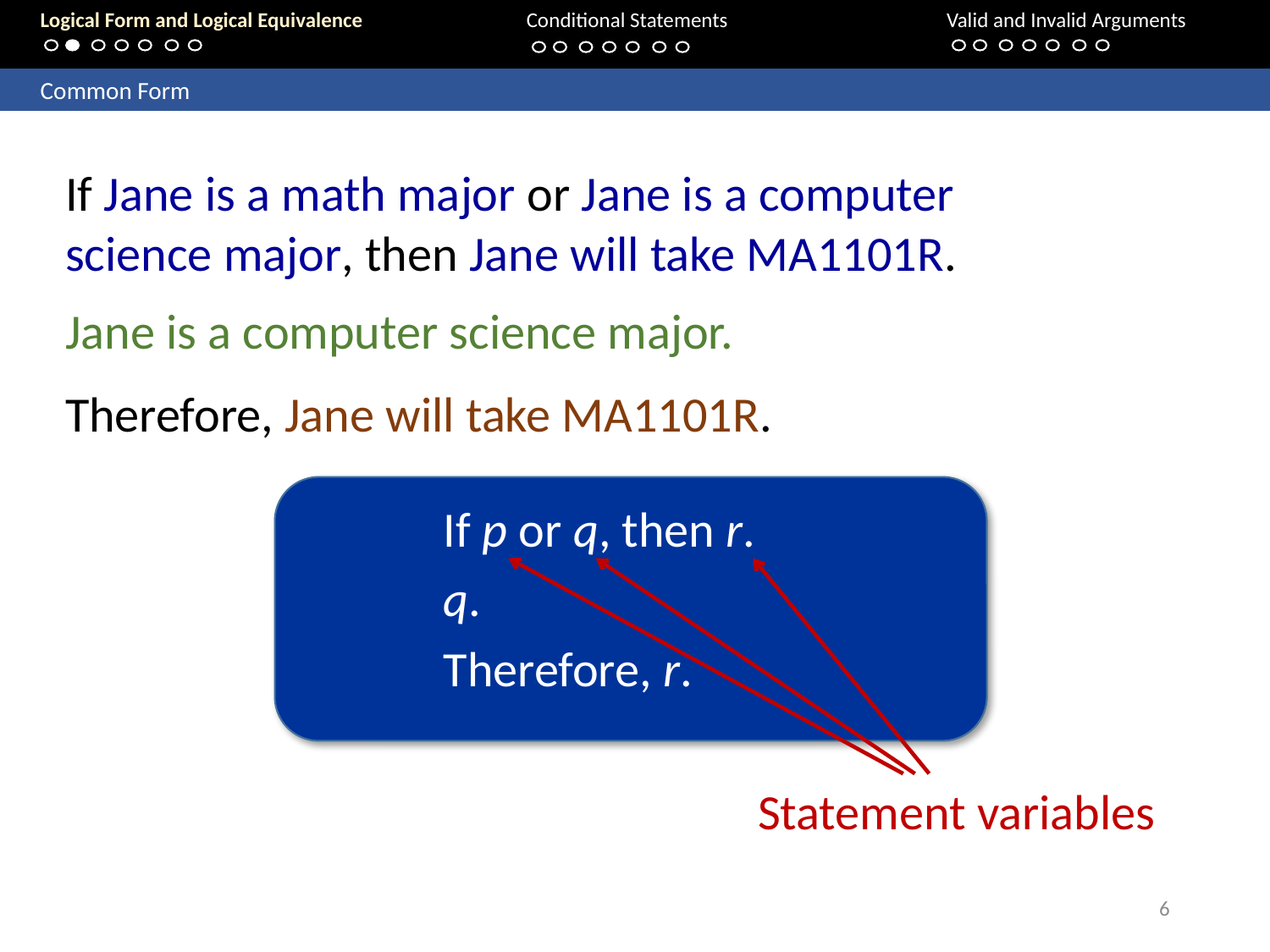

Logical Form and Logical Equivalence		Conditional Statements			Valid and Invalid Arguments

	Common Form
If Jane is a math major or Jane is a computer science major, then Jane will take MA1101R.
Jane is a computer science major.
Therefore, Jane will take MA1101R.

If p or q, then r.
q.
Therefore, r.
Statement variables
6